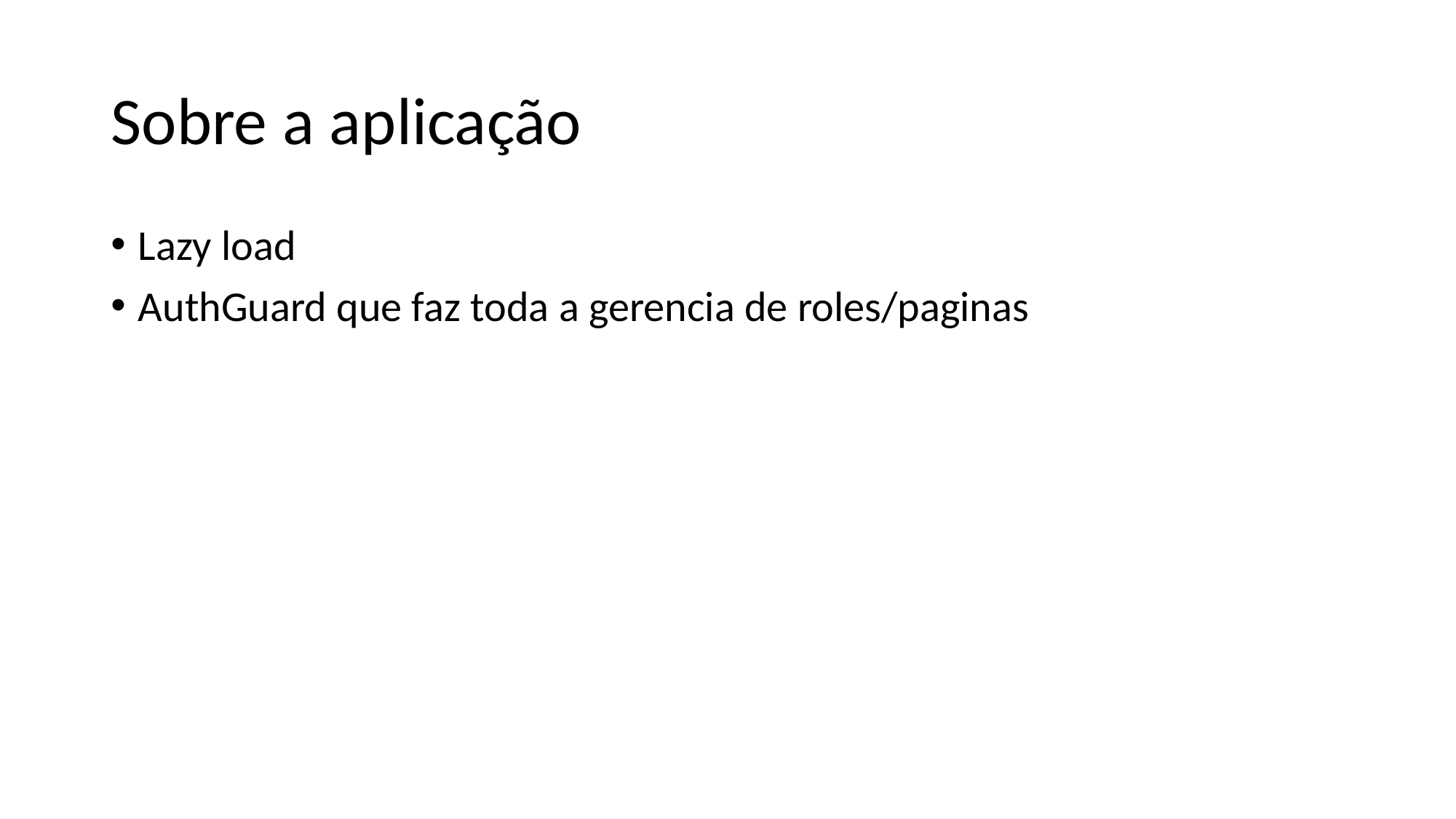

# Sobre a aplicação
Lazy load
AuthGuard que faz toda a gerencia de roles/paginas